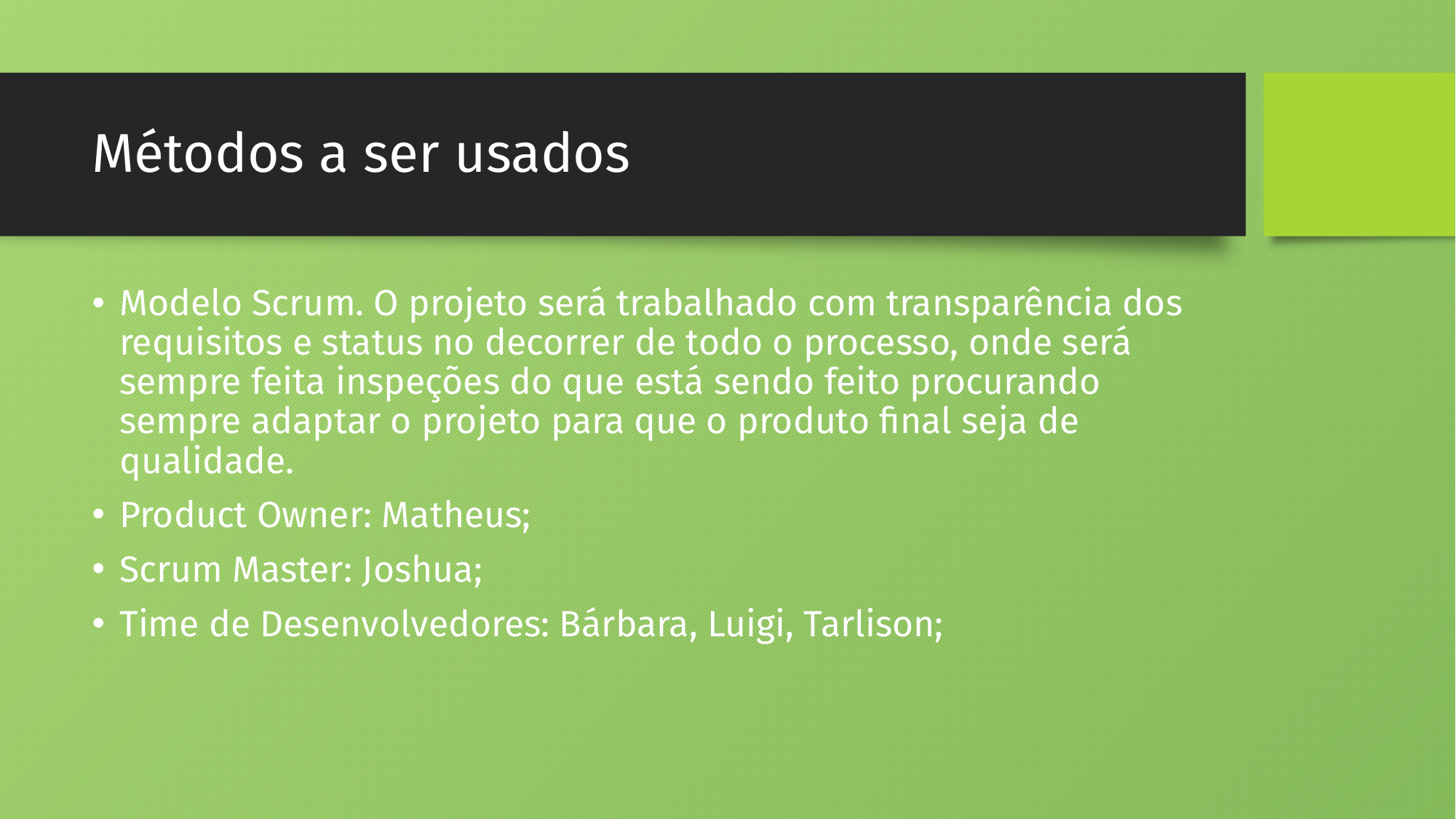

# Métodos a ser usados
Modelo Scrum. O projeto será trabalhado com transparência dos requisitos e status no decorrer de todo o processo, onde será sempre feita inspeções do que está sendo feito procurando sempre adaptar o projeto para que o produto final seja de qualidade.
Product Owner: Matheus;
Scrum Master: Joshua;
Time de Desenvolvedores: Bárbara, Luigi, Tarlison;